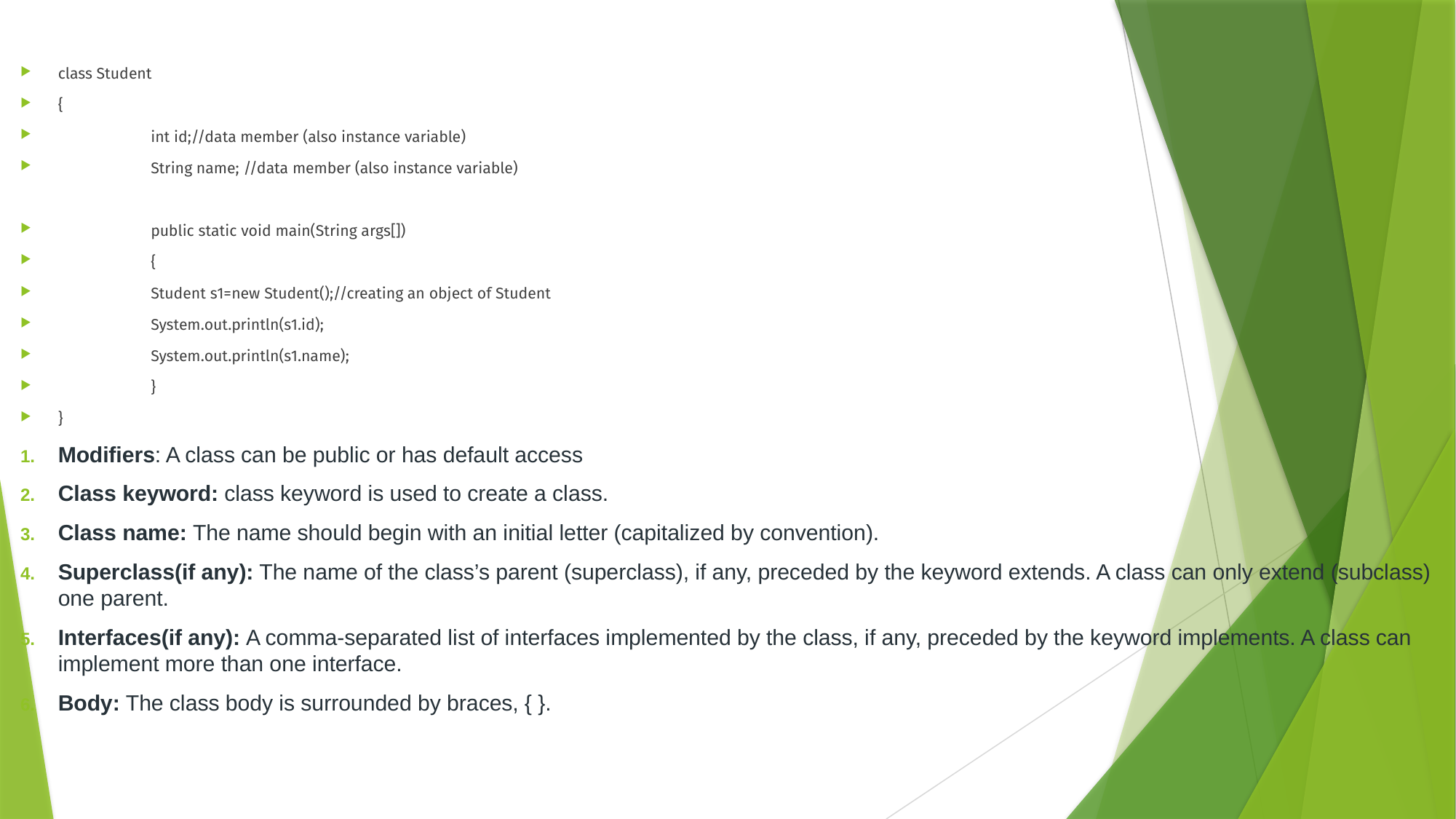

#
class Student
{
	int id;//data member (also instance variable)
	String name; //data member (also instance variable)

	public static void main(String args[])
	{
		Student s1=new Student();//creating an object of Student
		System.out.println(s1.id);
		System.out.println(s1.name);
	}
}
Modifiers: A class can be public or has default access
Class keyword: class keyword is used to create a class.
Class name: The name should begin with an initial letter (capitalized by convention).
Superclass(if any): The name of the class’s parent (superclass), if any, preceded by the keyword extends. A class can only extend (subclass) one parent.
Interfaces(if any): A comma-separated list of interfaces implemented by the class, if any, preceded by the keyword implements. A class can implement more than one interface.
Body: The class body is surrounded by braces, { }.